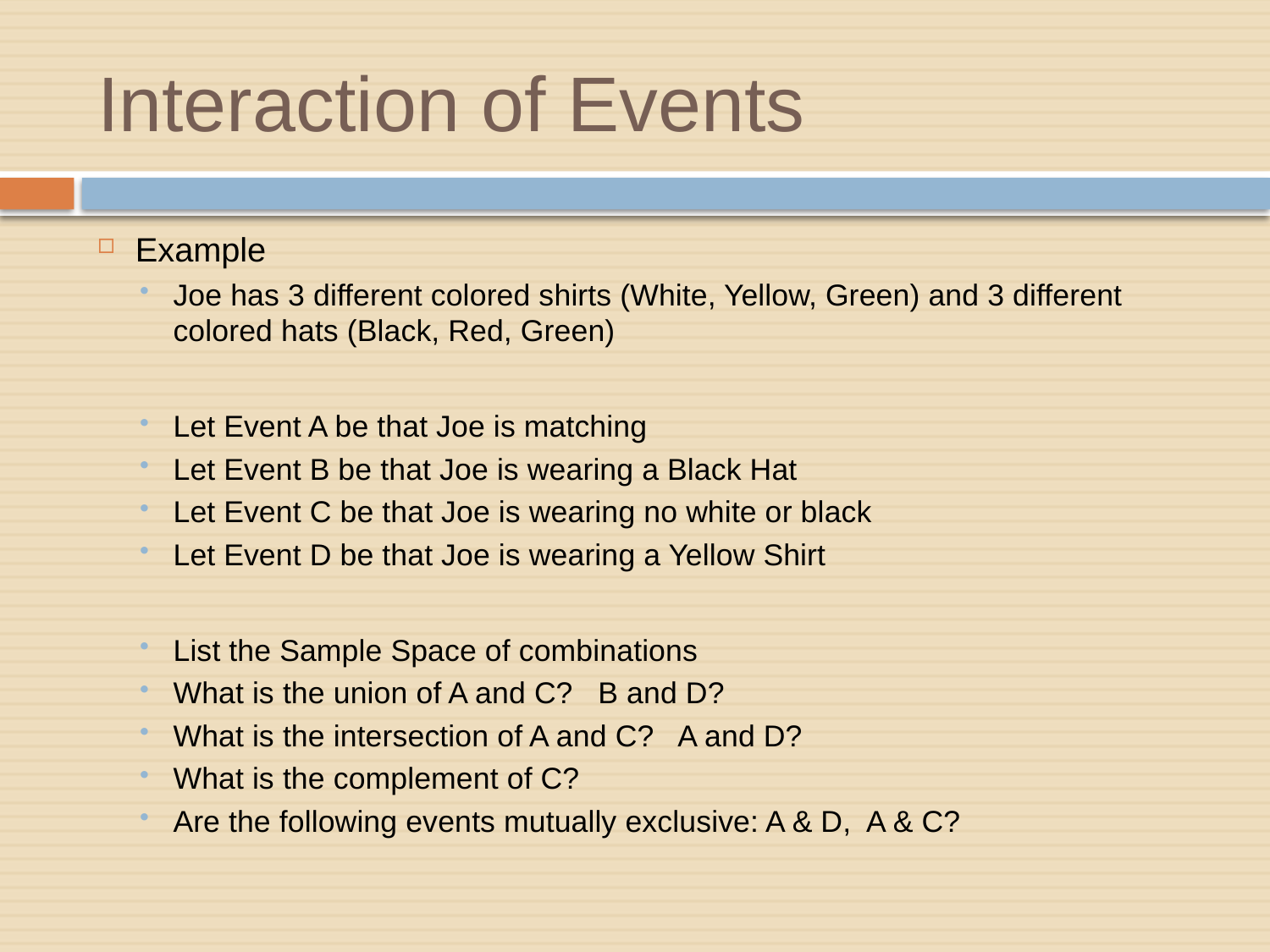

# Interaction of Events
Example
Joe has 3 different colored shirts (White, Yellow, Green) and 3 different colored hats (Black, Red, Green)

Let Event A be that Joe is matching
Let Event B be that Joe is wearing a Black Hat
Let Event C be that Joe is wearing no white or black
Let Event D be that Joe is wearing a Yellow Shirt

List the Sample Space of combinations
What is the union of A and C?   B and D?
What is the intersection of A and C?   A and D?
What is the complement of C?
Are the following events mutually exclusive: A & D,  A & C?